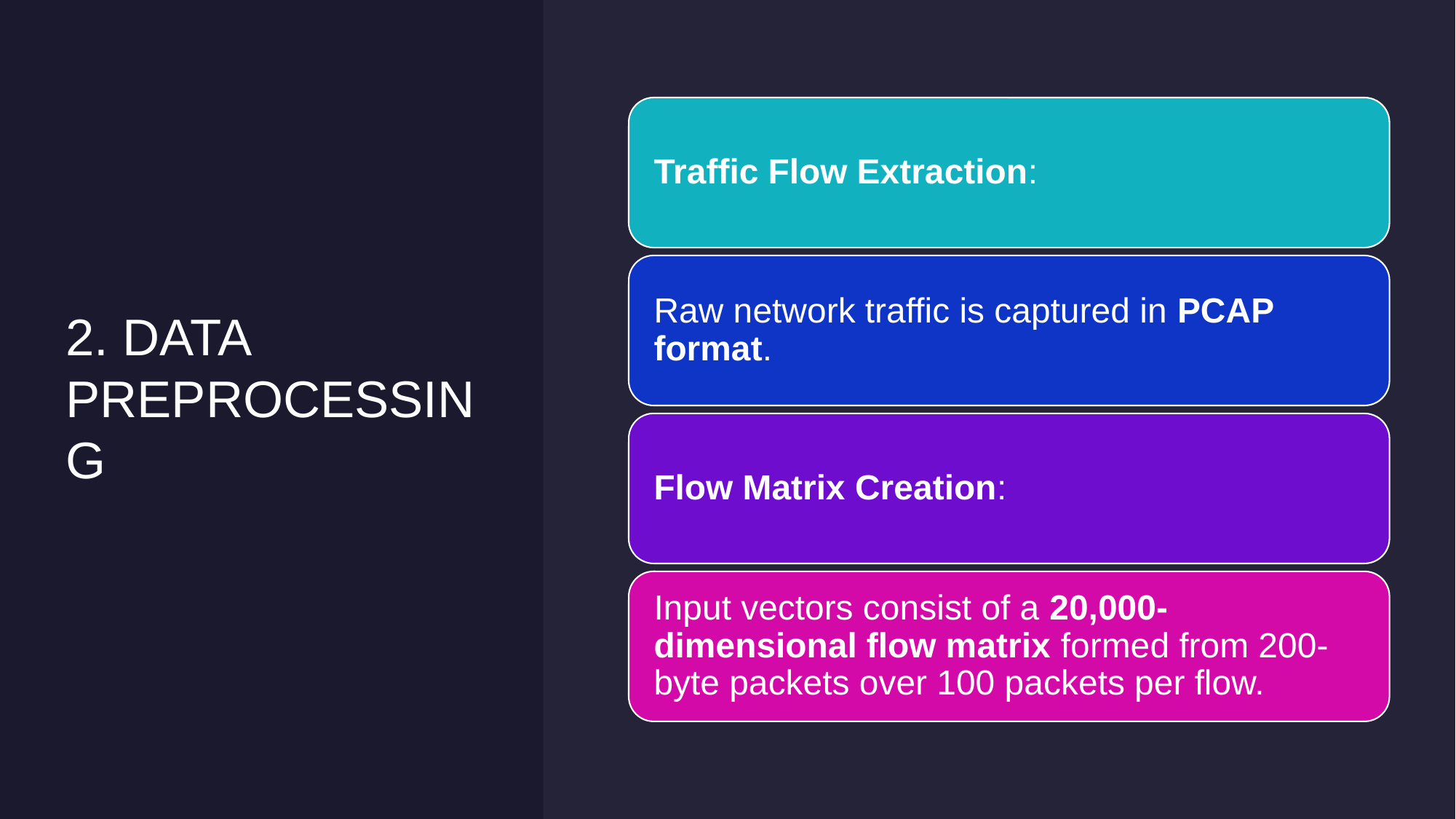

# 2. DATA PREPROCESSING
Traffic Flow Extraction:
Raw network traffic is captured in PCAP format.
Flow Matrix Creation:
Input vectors consist of a 20,000-dimensional flow matrix formed from 200-byte packets over 100 packets per flow.
15